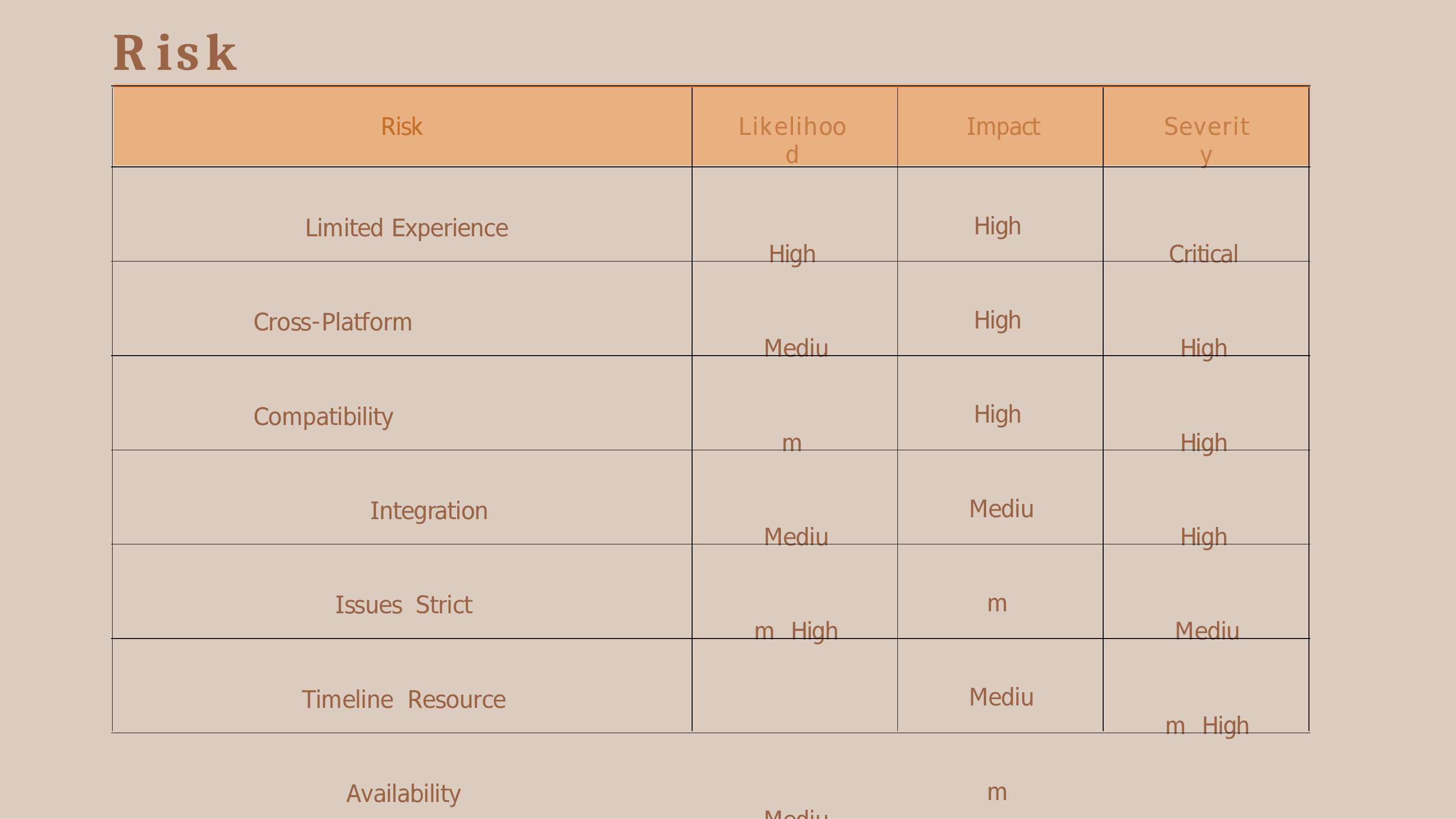

# Risk

Risk
Limited Experience  Cross-Platform Compatibility
Integration Issues  Strict Timeline  Resource Availability

Data Privacy Compliance
Likelihood
High  Medium  Medium  High  Medium  Low
Impact
High  High  High  Medium  Medium  High
Severity
Critical  High  High  High  Medium  High